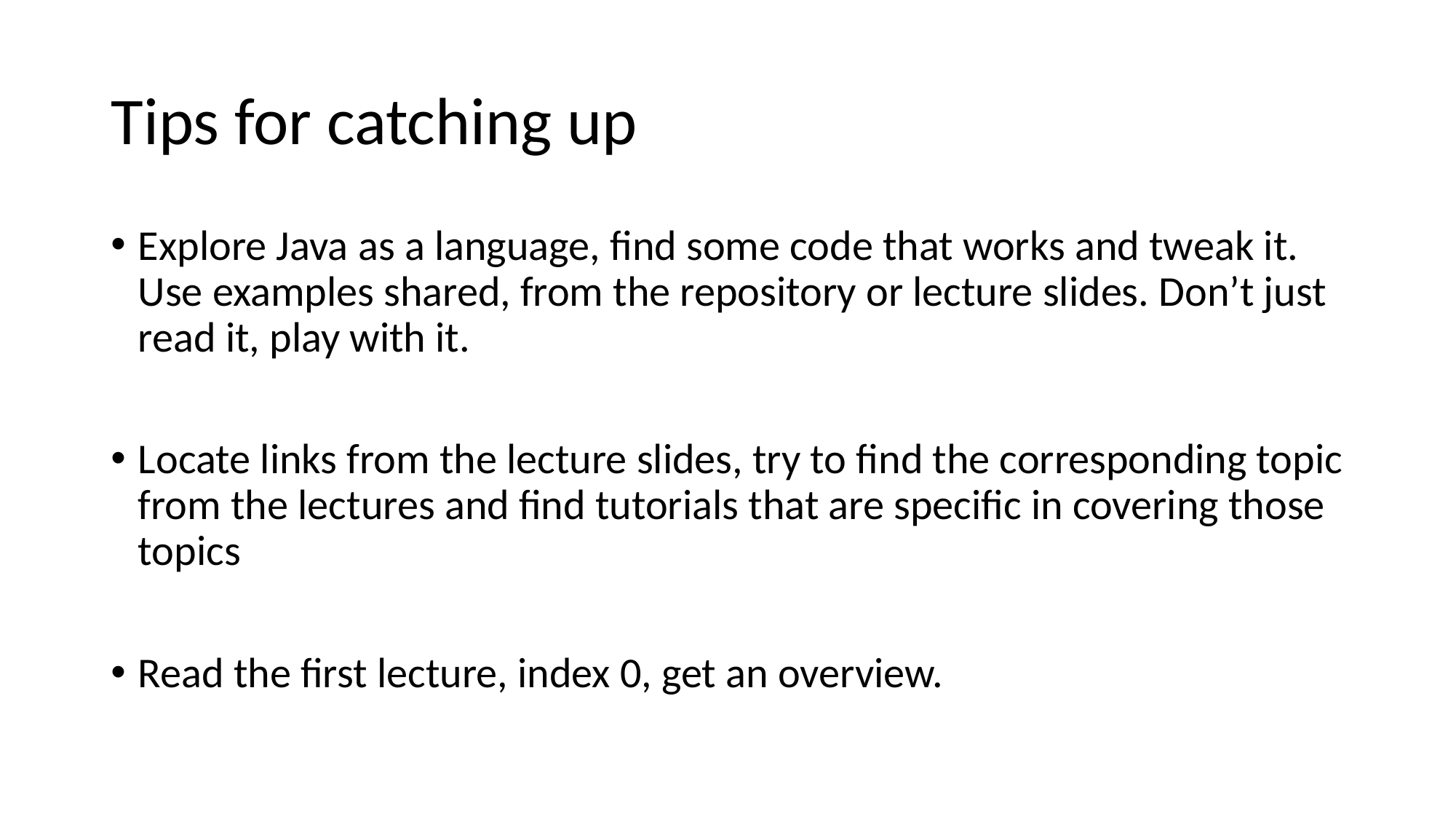

# Tips for catching up
Explore Java as a language, find some code that works and tweak it. Use examples shared, from the repository or lecture slides. Don’t just read it, play with it.

Locate links from the lecture slides, try to find the corresponding topic from the lectures and find tutorials that are specific in covering those topics

Read the first lecture, index 0, get an overview.